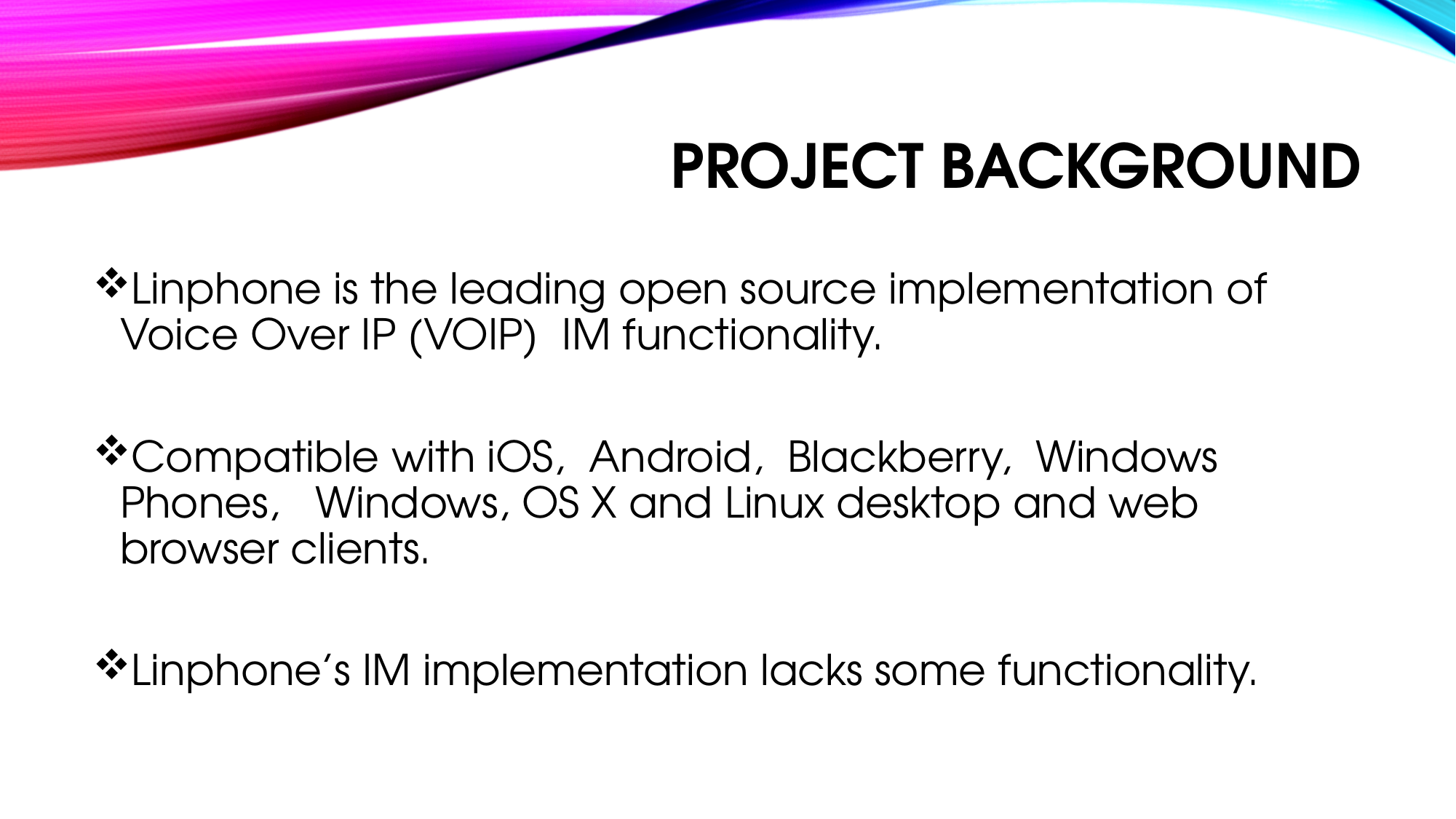

# Project background
Linphone is the leading open source implementation of Voice Over IP (VOIP)  IM functionality.

Compatible with iOS,  Android,  Blackberry,  Windows Phones,   Windows, OS X and Linux desktop and web browser clients.

Linphone’s IM implementation lacks some functionality.